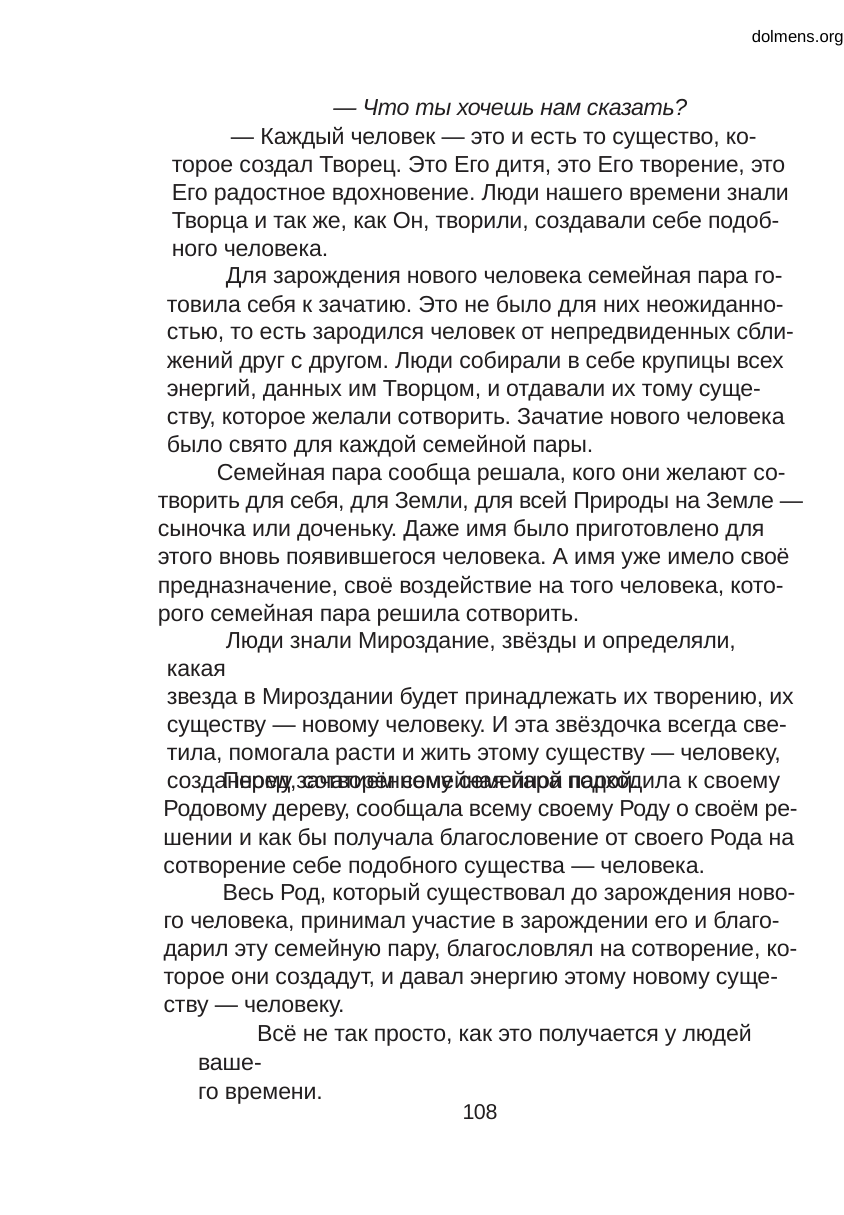

dolmens.org

— Что ты хочешь нам сказать?

— Каждый человек — это и есть то существо, ко-
торое создал Творец. Это Его дитя, это Его творение, это
Его радостное вдохновение. Люди нашего времени знали
Творца и так же, как Он, творили, создавали себе подоб-
ного человека.

Для зарождения нового человека семейная пара го-
товила себя к зачатию. Это не было для них неожиданно-
стью, то есть зародился человек от непредвиденных сбли-
жений друг с другом. Люди собирали в себе крупицы всех
энергий, данных им Творцом, и отдавали их тому суще-
ству, которое желали сотворить. Зачатие нового человека
было свято для каждой семейной пары.

Семейная пара сообща решала, кого они желают со-
творить для себя, для Земли, для всей Природы на Земле —
сыночка или доченьку. Даже имя было приготовлено для
этого вновь появившегося человека. А имя уже имело своё
предназначение, своё воздействие на того человека, кото-
рого семейная пара решила сотворить.

Люди знали Мироздание, звёзды и определяли, какая
звезда в Мироздании будет принадлежать их творению, их
существу — новому человеку. И эта звёздочка всегда све-
тила, помогала расти и жить этому существу — человеку,
созданному, сотворённому семейной парой.

Перед зачатием семейная пара подходила к своему
Родовому дереву, сообщала всему своему Роду о своём ре-
шении и как бы получала благословение от своего Рода на
сотворение себе подобного существа — человека.

Весь Род, который существовал до зарождения ново-
го человека, принимал участие в зарождении его и благо-
дарил эту семейную пару, благословлял на сотворение, ко-
торое они создадут, и давал энергию этому новому суще-
ству — человеку.

Всё не так просто, как это получается у людей ваше-
го времени.

108